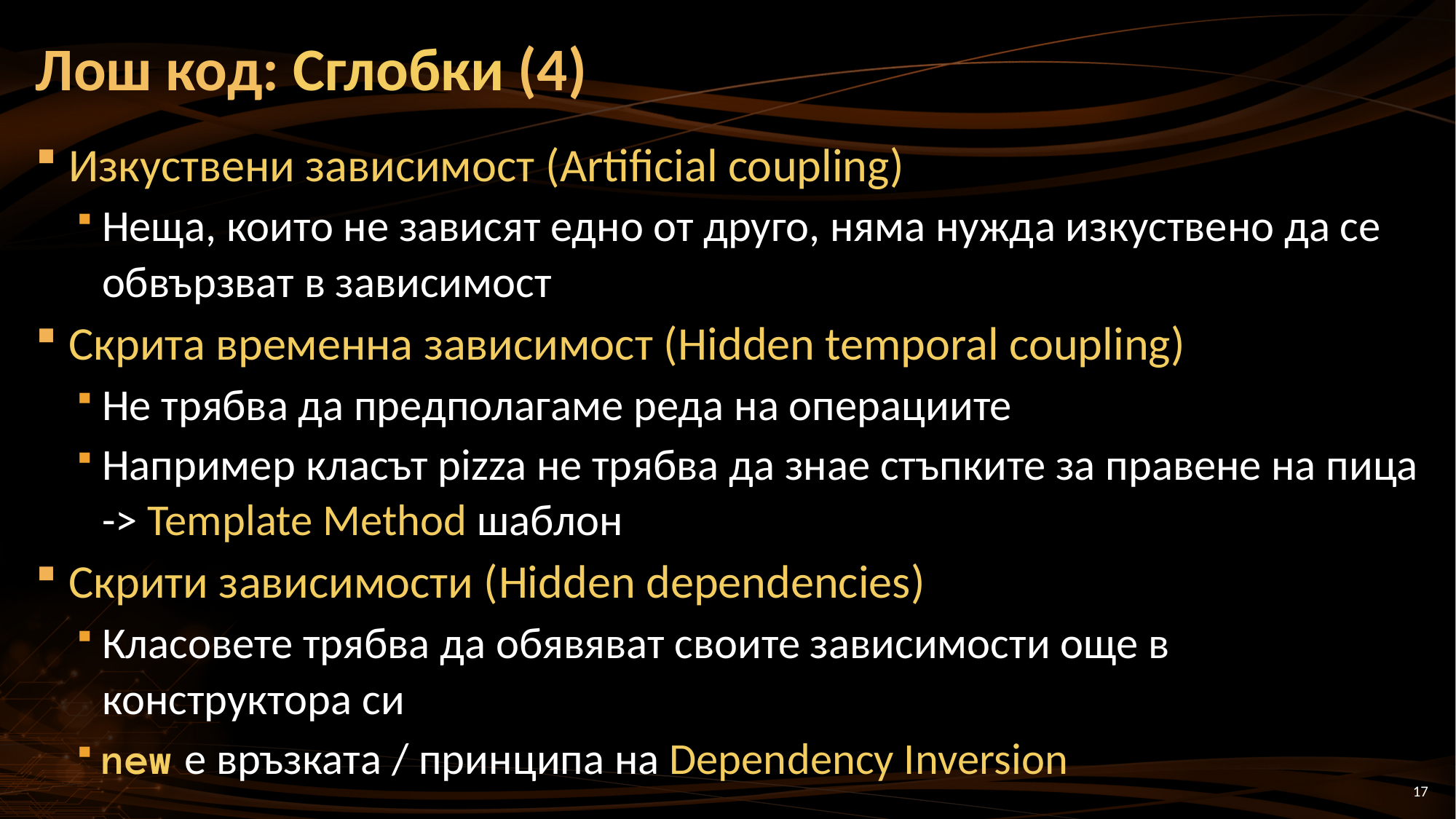

# Лош код: Сглобки (4)
Изкуствени зависимост (Artificial coupling)
Неща, които не зависят едно от друго, няма нужда изкуствено да се обвързват в зависимост
Скрита временна зависимост (Hidden temporal coupling)
Не трябва да предполагаме реда на операциите
Например класът pizza не трябва да знае стъпките за правене на пица -> Template Method шаблон
Скрити зависимости (Hidden dependencies)
Класовете трябва да обявяват своите зависимости още в конструктора си
new е връзката / принципа на Dependency Inversion
17